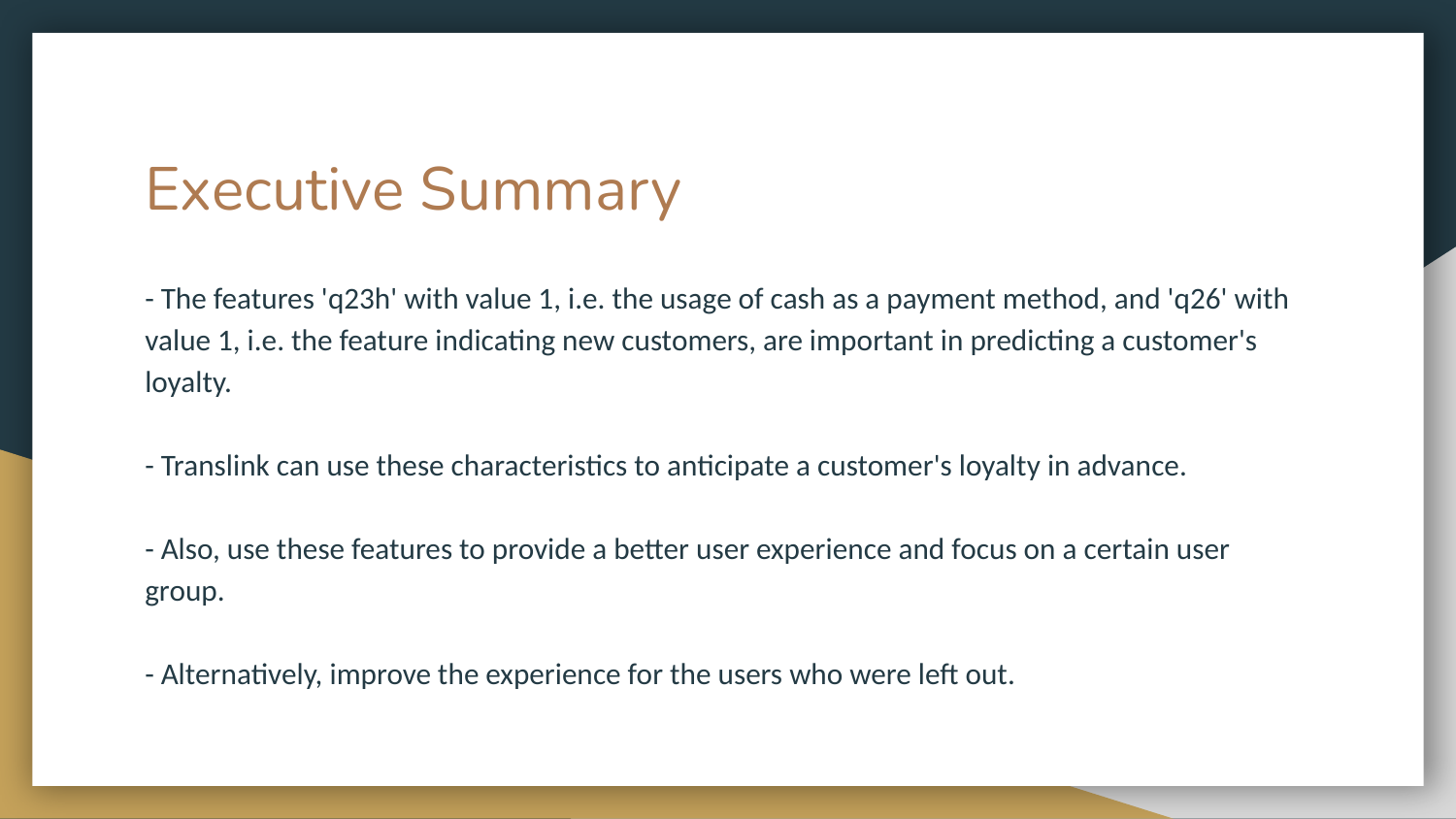

# Executive Summary
- The features 'q23h' with value 1, i.e. the usage of cash as a payment method, and 'q26' with value 1, i.e. the feature indicating new customers, are important in predicting a customer's loyalty.

- Translink can use these characteristics to anticipate a customer's loyalty in advance.

- Also, use these features to provide a better user experience and focus on a certain user group.

- Alternatively, improve the experience for the users who were left out.